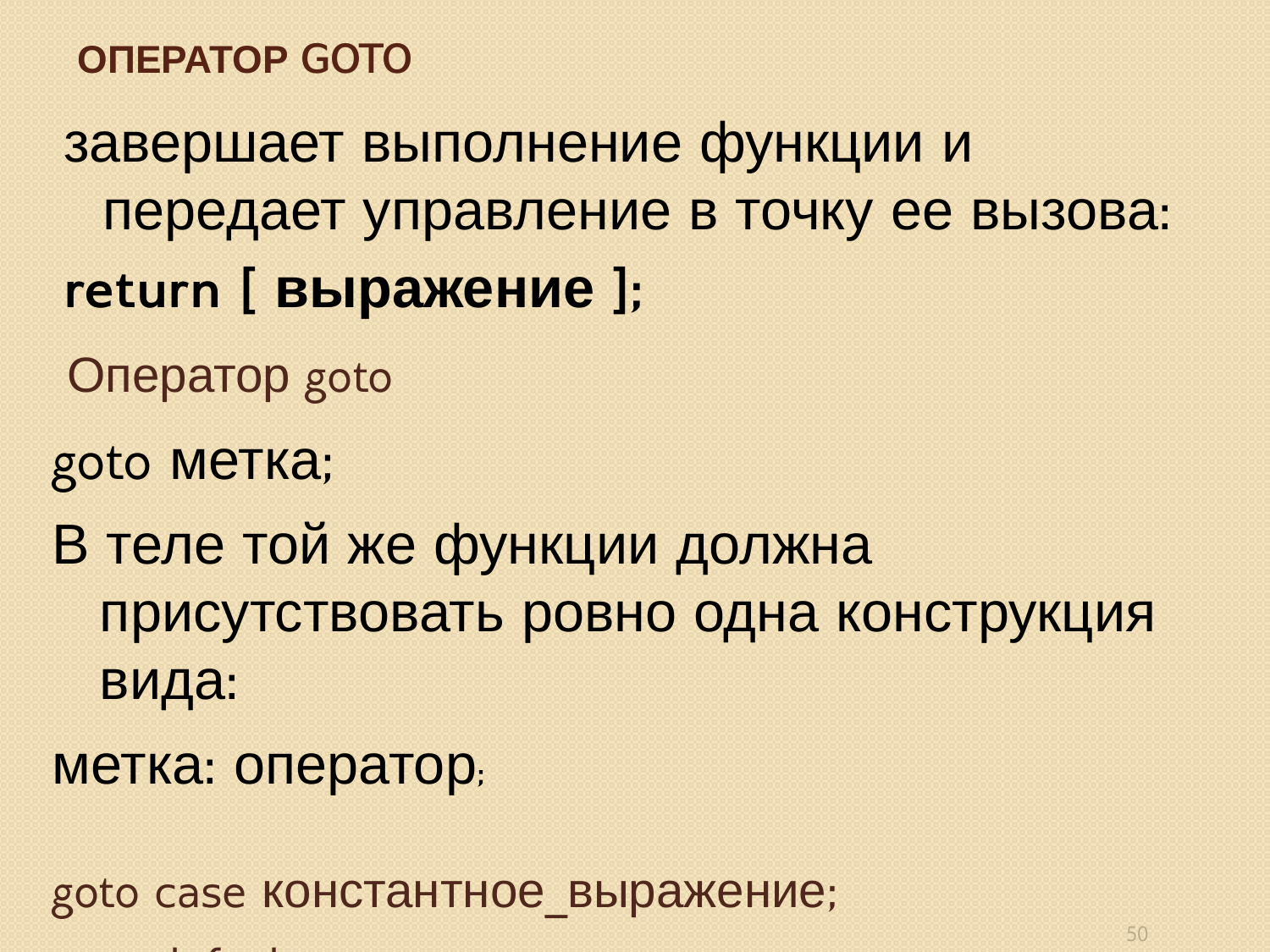

# Оператор goto
завершает выполнение функции и передает управление в точку ее вызова:
return [ выражение ];
Оператор goto
goto метка;
В теле той же функции должна присутствовать ровно одна конструкция вида:
метка: оператор;

goto case константное_выражение;
goto default;

50